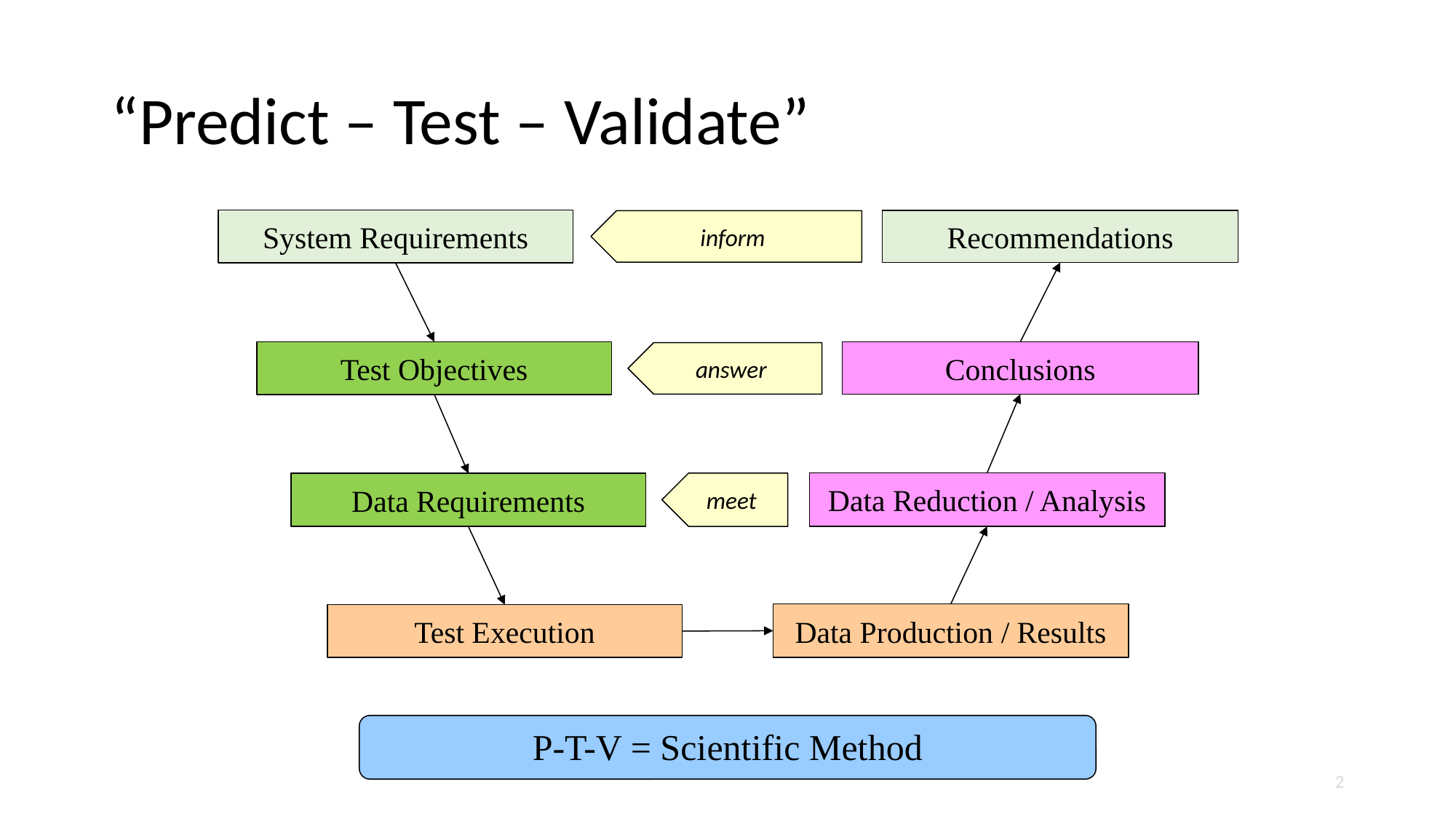

# “Predict – Test – Validate”
System Requirements
Recommendations
Test Objectives
Conclusions
Data Reduction / Analysis
Data Requirements
Data Production / Results
Test Execution
inform
answer
meet
P-T-V = Scientific Method
2